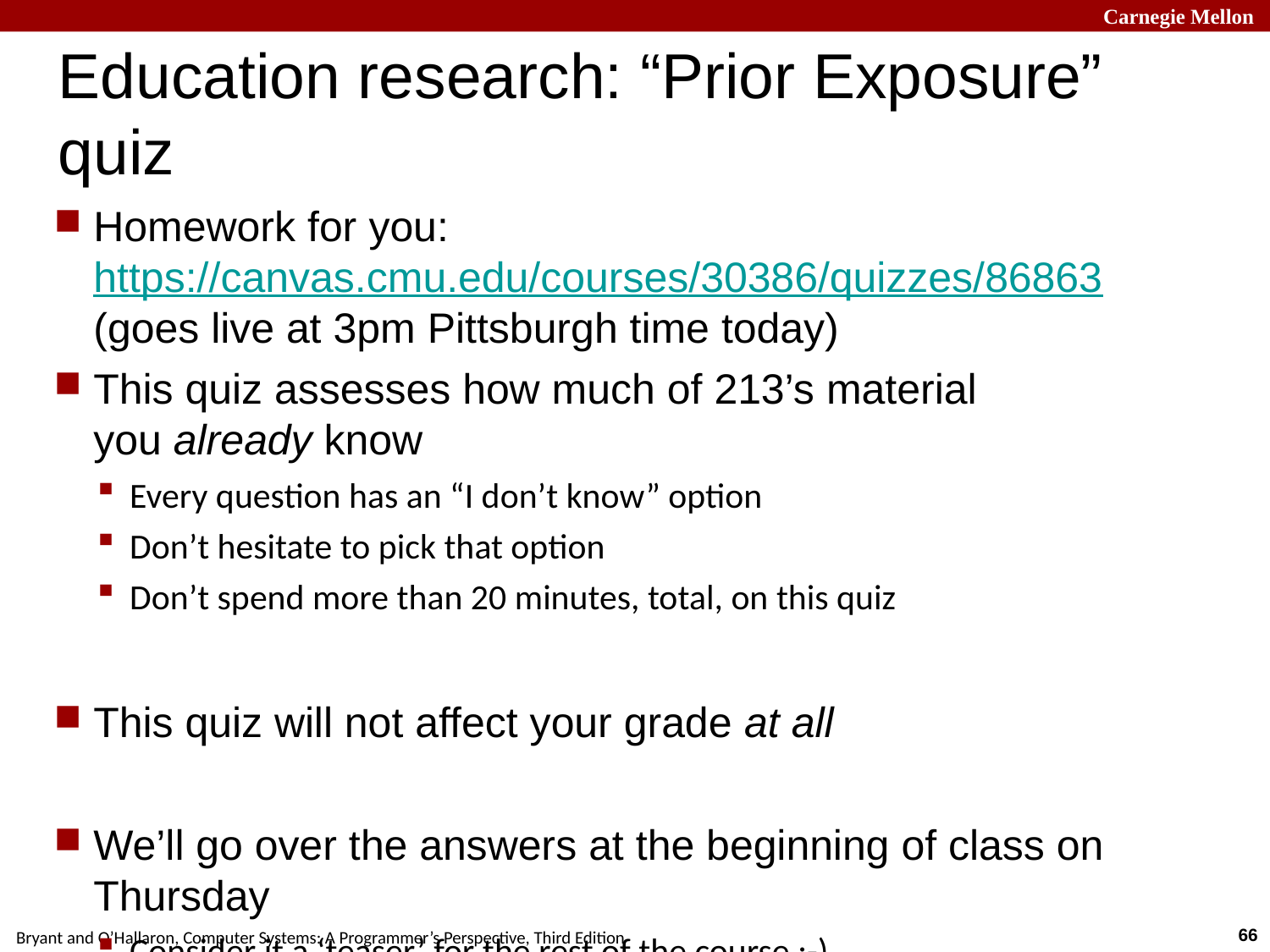

# Education research: “Prior Exposure” quiz
Homework for you:
https://canvas.cmu.edu/courses/30386/quizzes/86863
(goes live at 3pm Pittsburgh time today)
This quiz assesses how much of 213’s material
you already know
Every question has an “I don’t know” option
Don’t hesitate to pick that option
Don’t spend more than 20 minutes, total, on this quiz

This quiz will not affect your grade at all

We’ll go over the answers at the beginning of class on Thursday
Consider it a ‘teaser’ for the rest of the course ;-)